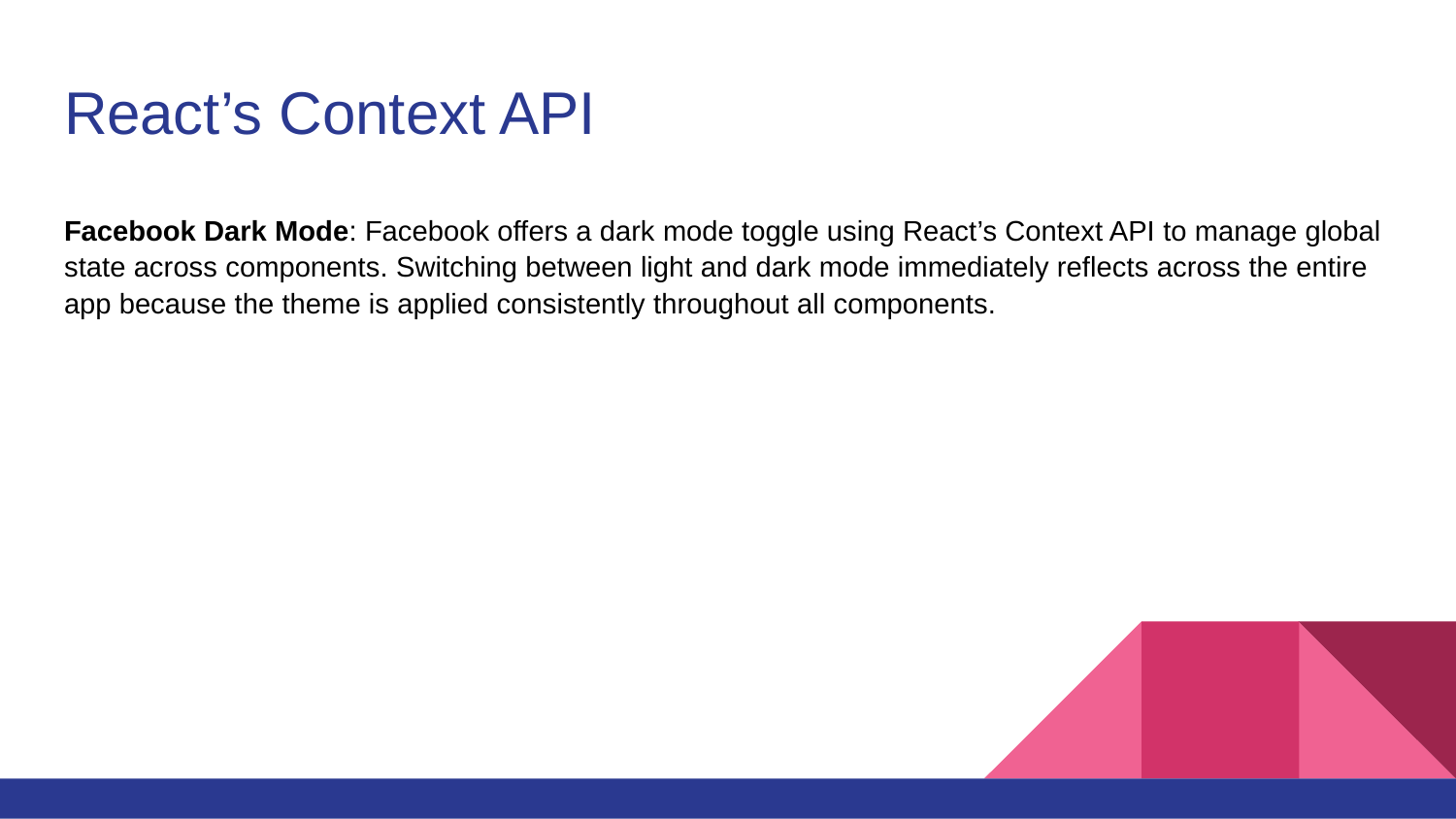

# React’s Context API
Facebook Dark Mode: Facebook offers a dark mode toggle using React’s Context API to manage global state across components. Switching between light and dark mode immediately reflects across the entire app because the theme is applied consistently throughout all components.